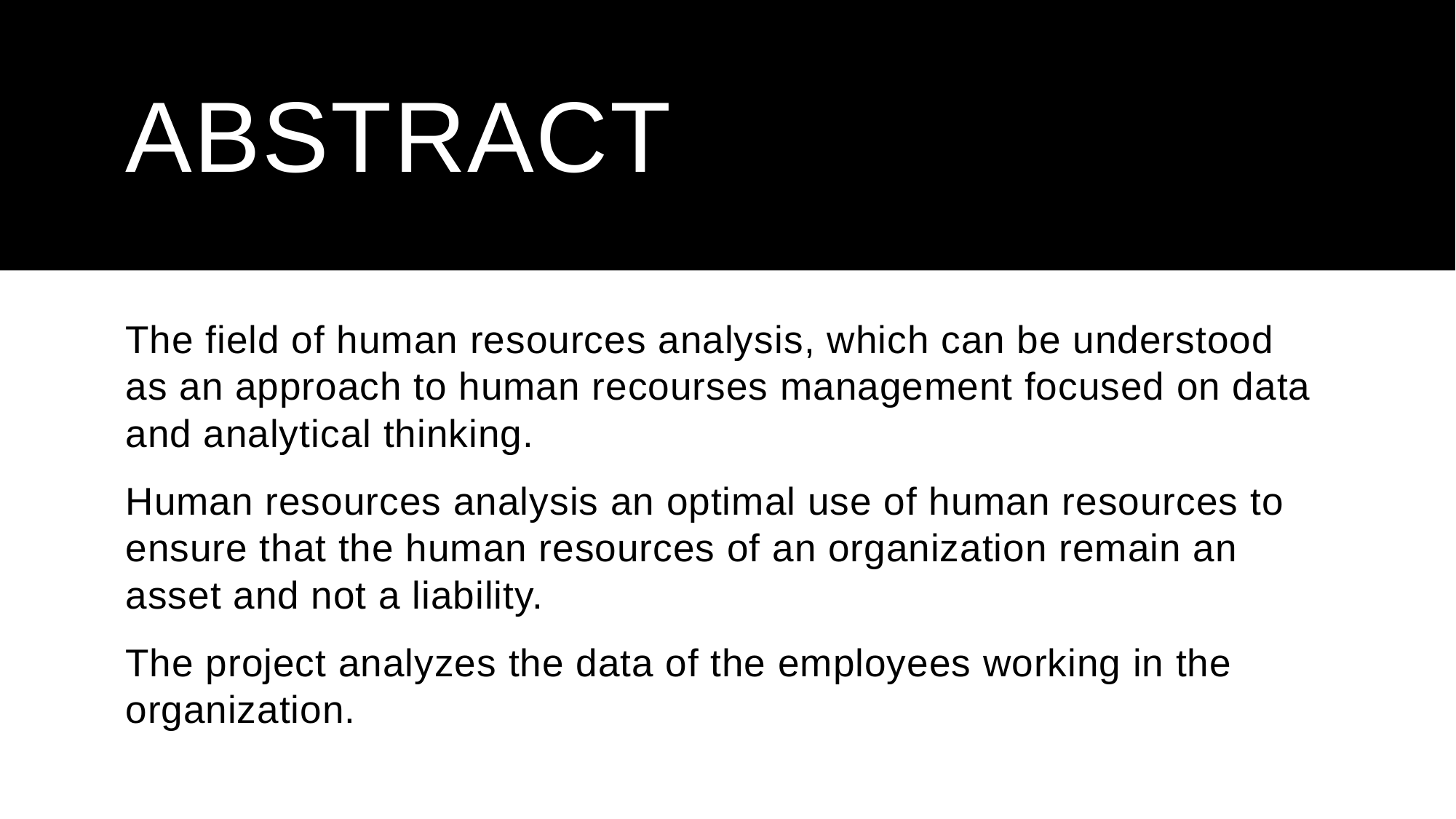

# Abstract
The field of human resources analysis, which can be understood as an approach to human recourses management focused on data and analytical thinking.
Human resources analysis an optimal use of human resources to ensure that the human resources of an organization remain an asset and not a liability.
The project analyzes the data of the employees working in the organization.